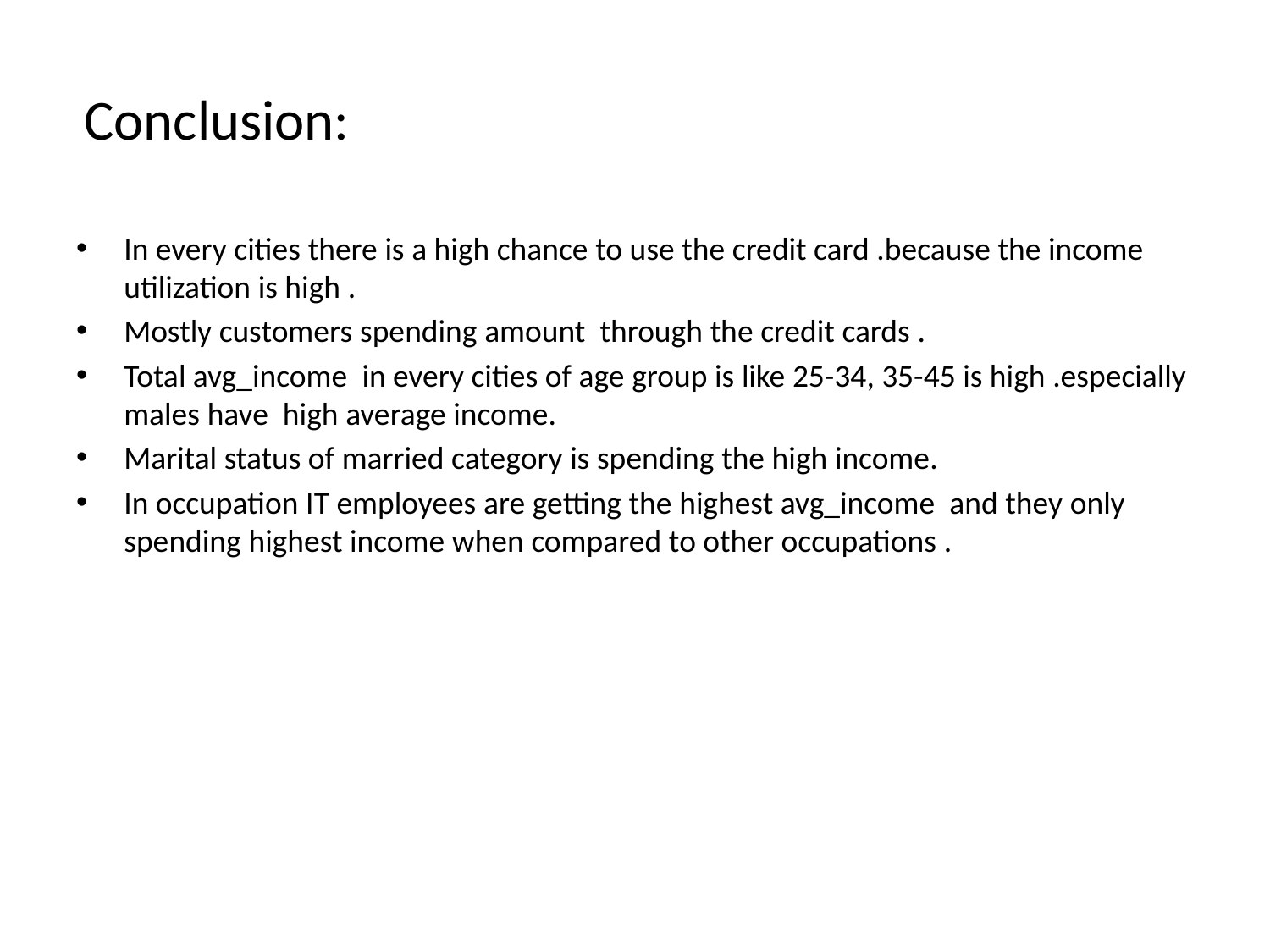

# Conclusion:
In every cities there is a high chance to use the credit card .because the income utilization is high .
Mostly customers spending amount  through the credit cards .
Total avg_income  in every cities of age group is like 25-34, 35-45 is high .especially males have  high average income.
Marital status of married category is spending the high income.
In occupation IT employees are getting the highest avg_income  and they only spending highest income when compared to other occupations .